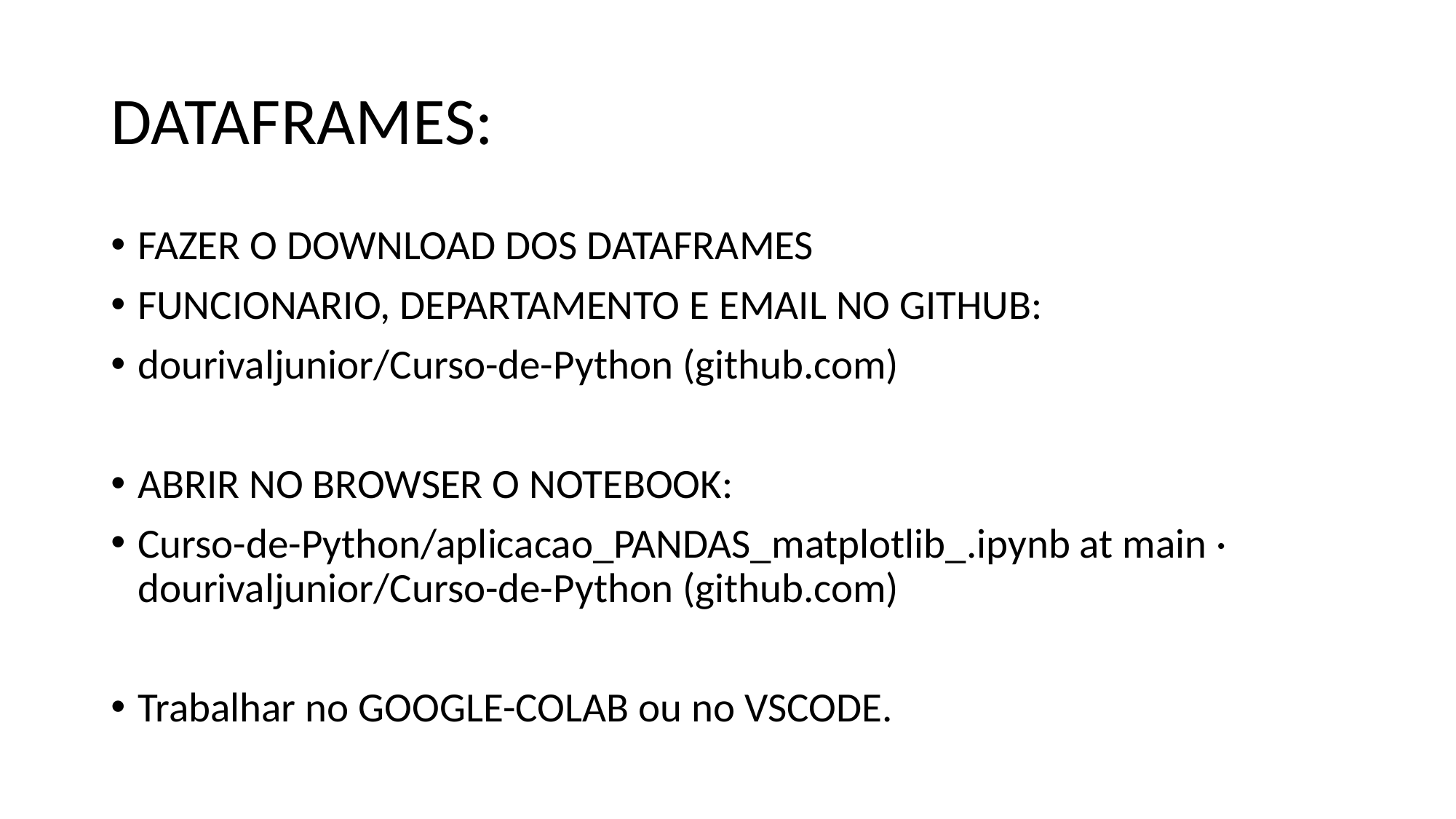

# DATAFRAMES:
FAZER O DOWNLOAD DOS DATAFRAMES
FUNCIONARIO, DEPARTAMENTO E EMAIL NO GITHUB:
dourivaljunior/Curso-de-Python (github.com)

ABRIR NO BROWSER O NOTEBOOK:
Curso-de-Python/aplicacao_PANDAS_matplotlib_.ipynb at main · dourivaljunior/Curso-de-Python (github.com)

Trabalhar no GOOGLE-COLAB ou no VSCODE.